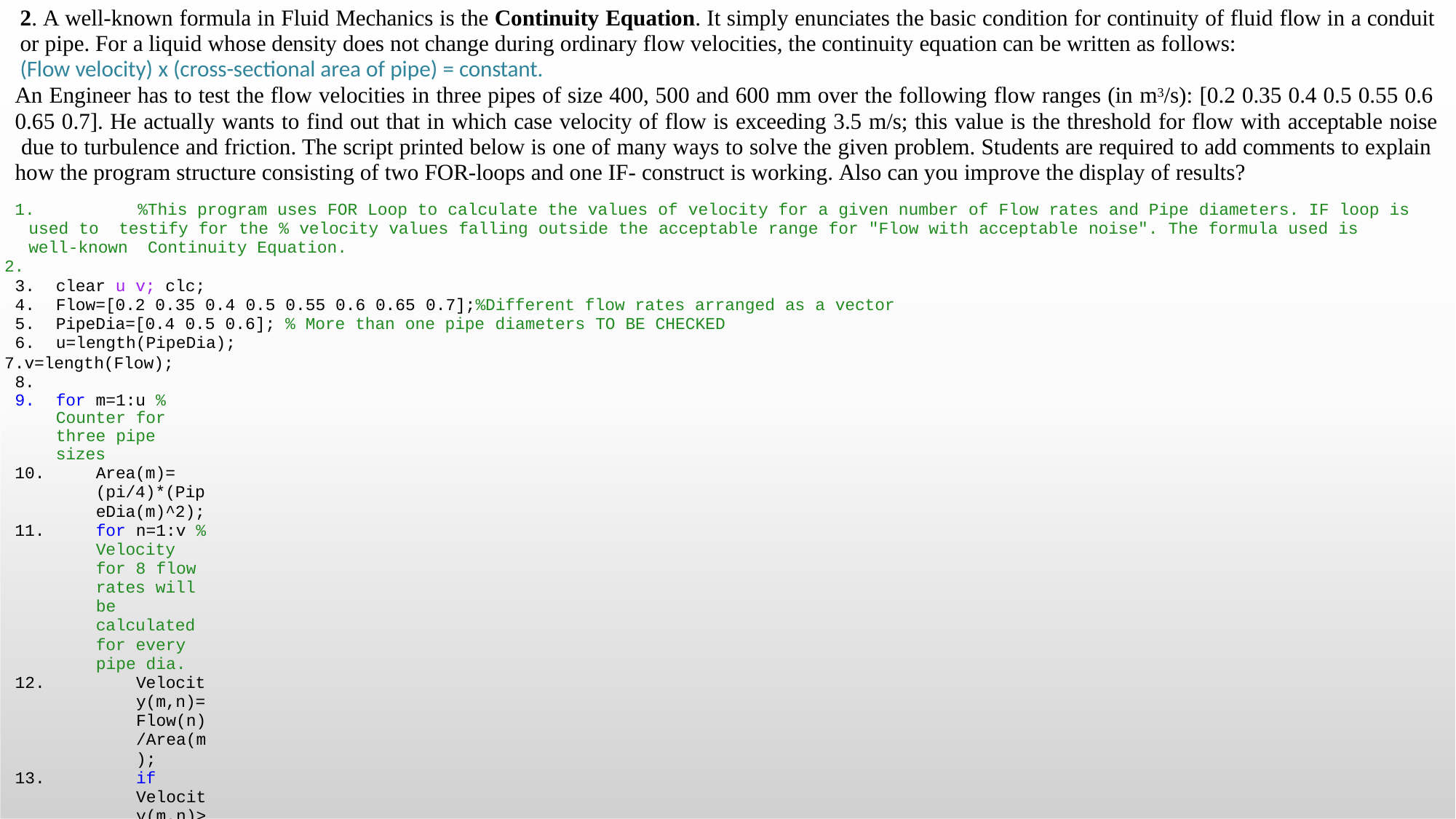

2. A well-known formula in Fluid Mechanics is the Continuity Equation. It simply enunciates the basic condition for continuity of fluid flow in a conduit
or pipe. For a liquid whose density does not change during ordinary flow velocities, the continuity equation can be written as follows:
(Flow velocity) x (cross-sectional area of pipe) = constant.
An Engineer has to test the flow velocities in three pipes of size 400, 500 and 600 mm over the following flow ranges (in m3/s): [0.2 0.35 0.4 0.5 0.55 0.6
0.65 0.7]. He actually wants to find out that in which case velocity of flow is exceeding 3.5 m/s; this value is the threshold for flow with acceptable noise  due to turbulence and friction. The script printed below is one of many ways to solve the given problem. Students are required to add comments to explain  how the program structure consisting of two FOR-loops and one IF- construct is working. Also can you improve the display of results?
1.	%This program uses FOR Loop to calculate the values of velocity for a given number of Flow rates and Pipe diameters. IF loop is used to  testify for the % velocity values falling outside the acceptable range for "Flow with acceptable noise". The formula used is well-known  Continuity Equation.
2.
clear u v; clc;
Flow=[0.2 0.35 0.4 0.5 0.55 0.6 0.65 0.7];%Different flow rates arranged as a vector
PipeDia=[0.4 0.5 0.6]; % More than one pipe diameters TO BE CHECKED
u=length(PipeDia);
v=length(Flow);  8.
for m=1:u % Counter for three pipe sizes
Area(m)= (pi/4)*(PipeDia(m)^2);
for n=1:v % Velocity for 8 flow rates will be calculated for every pipe dia.
Velocity(m,n)= Flow(n)/Area(m);
if Velocity(m,n)>3.5
fprintf('For Flow =%4.4f cu.m/s\n',Flow(n))
fprintf('and Pipe Size =%4.4f m',PipeDia(m))
disp('; Velocity over Acceptable Value')
end
end
% Now the program will go to second pipe size and re-calculate velocity for 8 flow rates again.
end  21.
% prints the Flow rate values on screen
disp(‘For the given flow rates, computed velocity values are:')
fprintf('\nFor Pipe Diameter = %4.4f metres\n',PipeDia(1))
disp('Velocity=');Velocity (1,:)
disp ('For Pipe Diameter = '), disp(PipeDia(2))
disp('Velocity ='); Velocity (2,:)
disp ('For Pipe Diameter = '), disp(PipeDia(3))
disp('Velocity ='); Velocity (3,:)